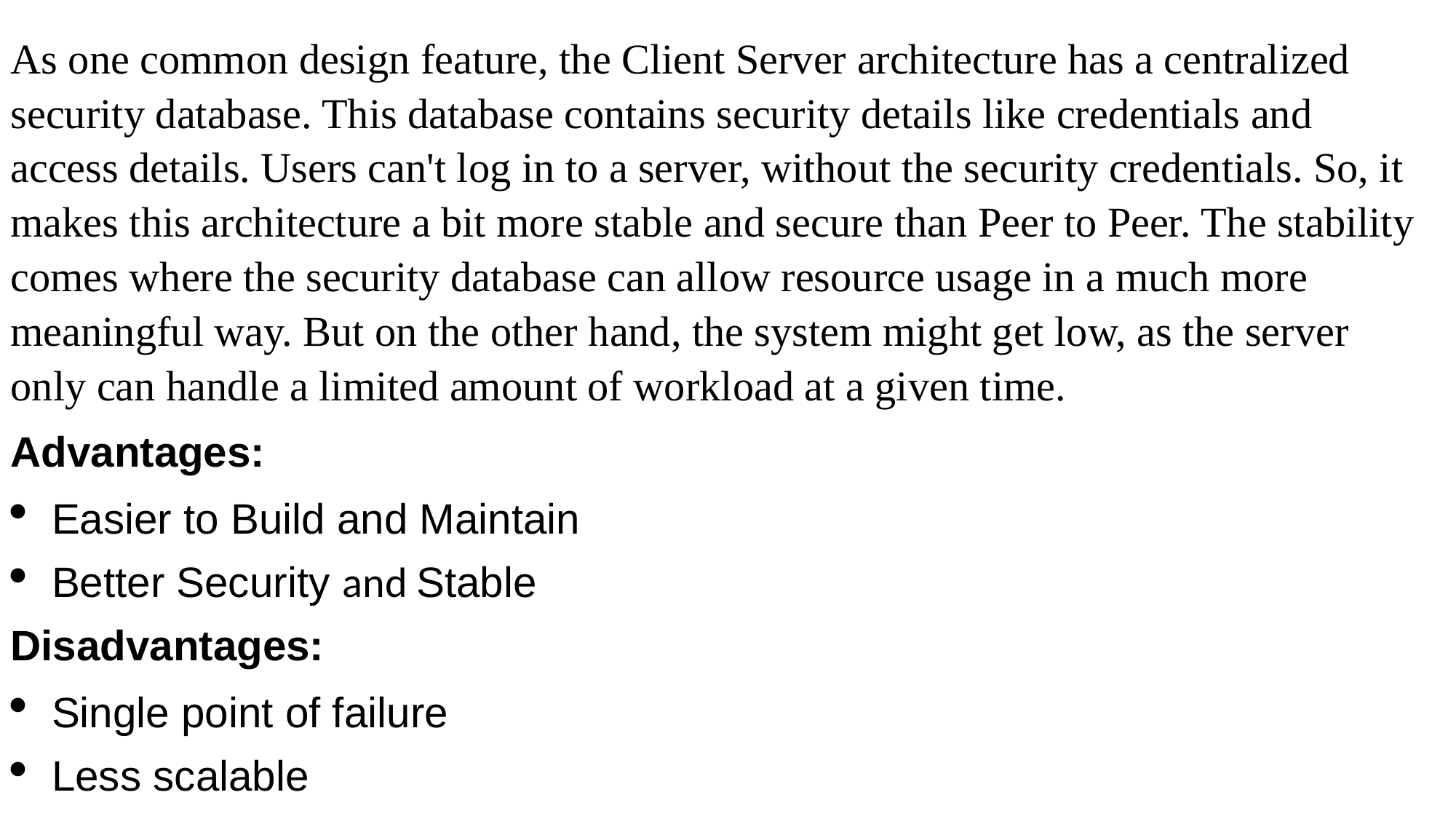

As one common design feature, the Client Server architecture has a centralized security database. This database contains security details like credentials and access details. Users can't log in to a server, without the security credentials. So, it makes this architecture a bit more stable and secure than Peer to Peer. The stability comes where the security database can allow resource usage in a much more meaningful way. But on the other hand, the system might get low, as the server only can handle a limited amount of workload at a given time.
Advantages:
Easier to Build and Maintain
Better Security and Stable
Disadvantages:
Single point of failure
Less scalable